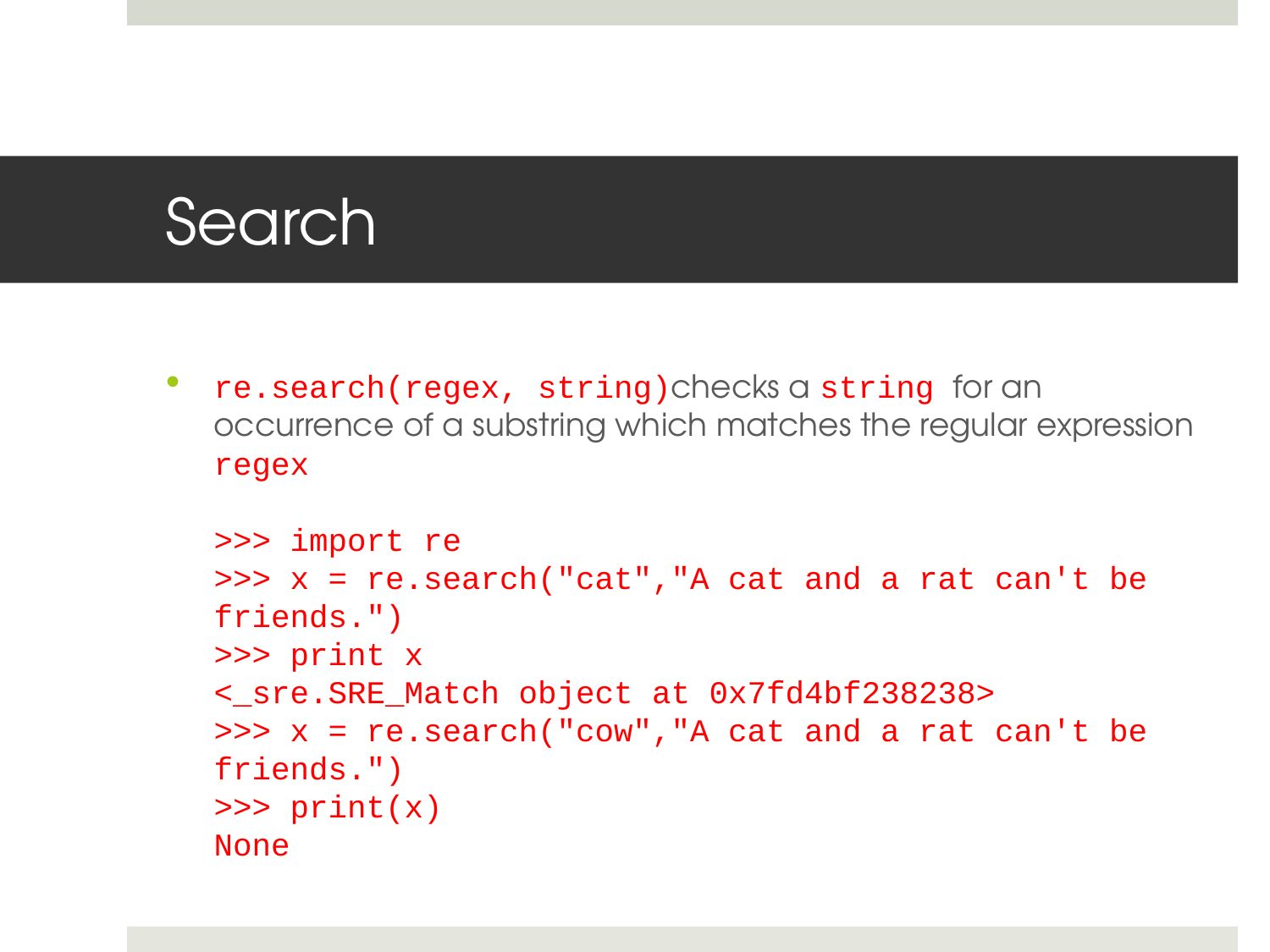

# Search
re.search(regex, string)checks a string for an occurrence of a substring which matches the regular expression regex
>>> import re
>>> x = re.search("cat","A cat and a rat can't be friends.")
>>> print x
<_sre.SRE_Match object at 0x7fd4bf238238>
>>> x = re.search("cow","A cat and a rat can't be friends.")
>>> print(x)
None